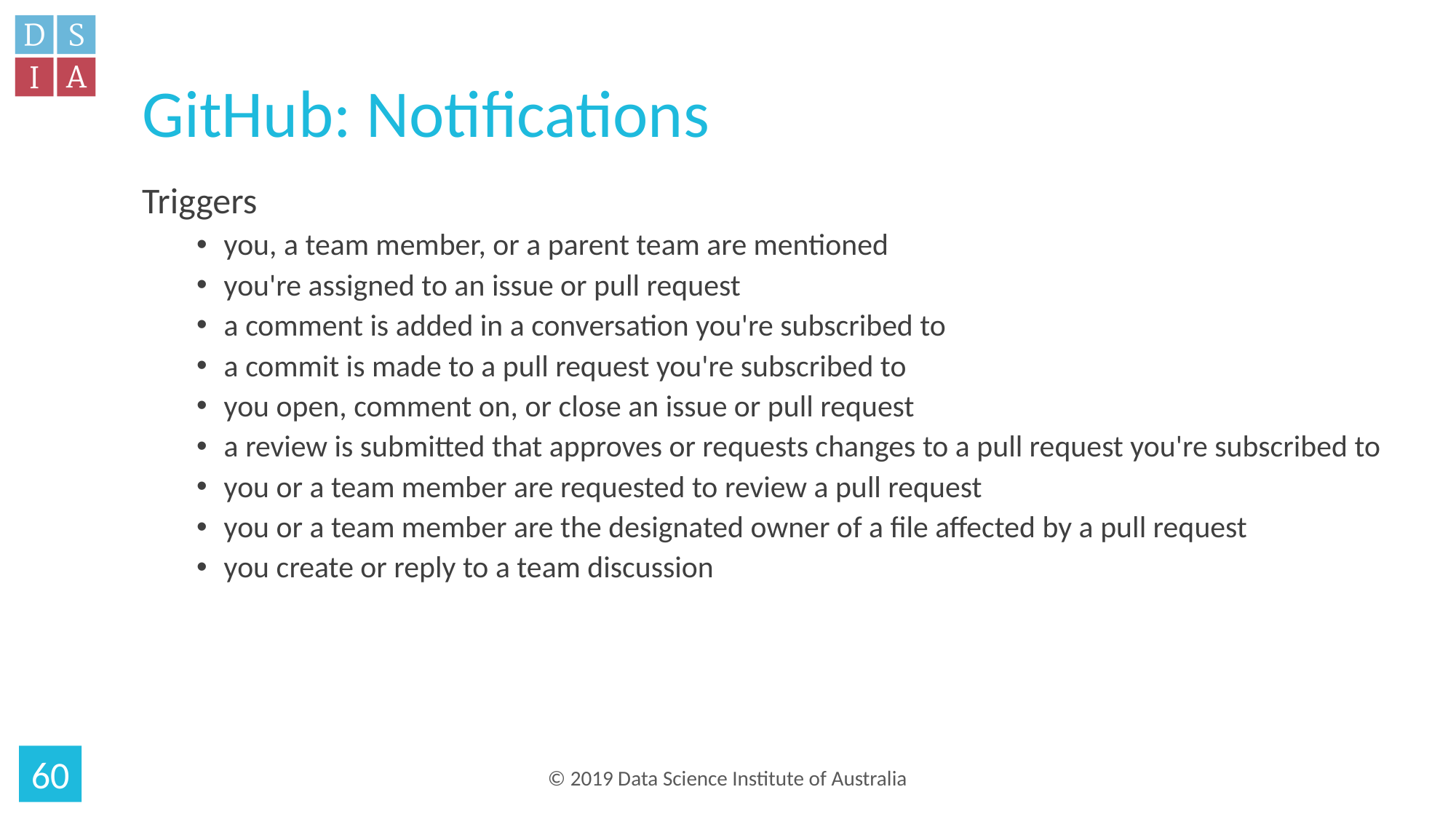

# GitHub: Notifications
Triggers
you, a team member, or a parent team are mentioned
you're assigned to an issue or pull request
a comment is added in a conversation you're subscribed to
a commit is made to a pull request you're subscribed to
you open, comment on, or close an issue or pull request
a review is submitted that approves or requests changes to a pull request you're subscribed to
you or a team member are requested to review a pull request
you or a team member are the designated owner of a file affected by a pull request
you create or reply to a team discussion
60